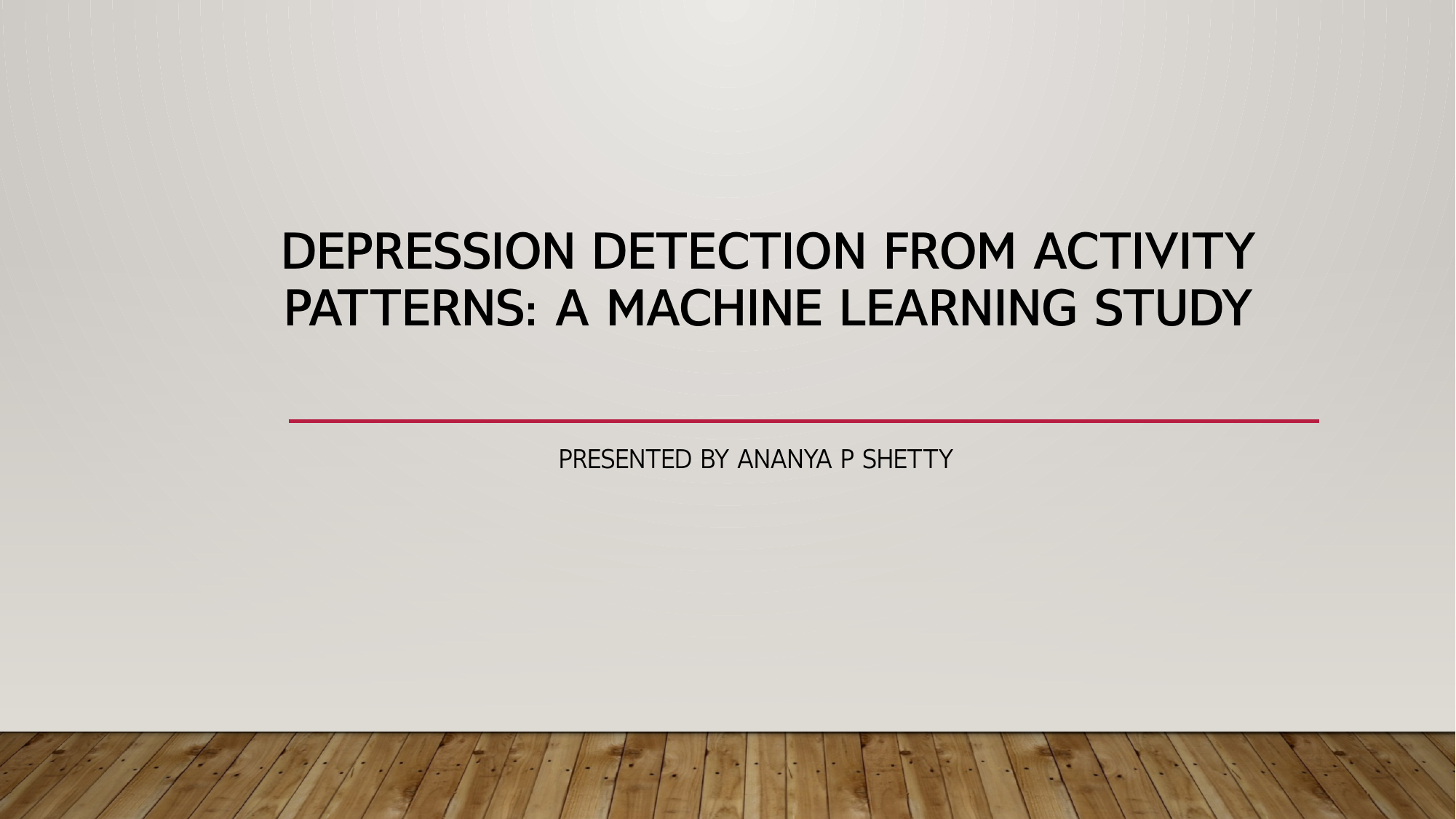

# Depression Detection from Activity Patterns: A Machine Learning Study
Presented BY ANANYA P SHETTY